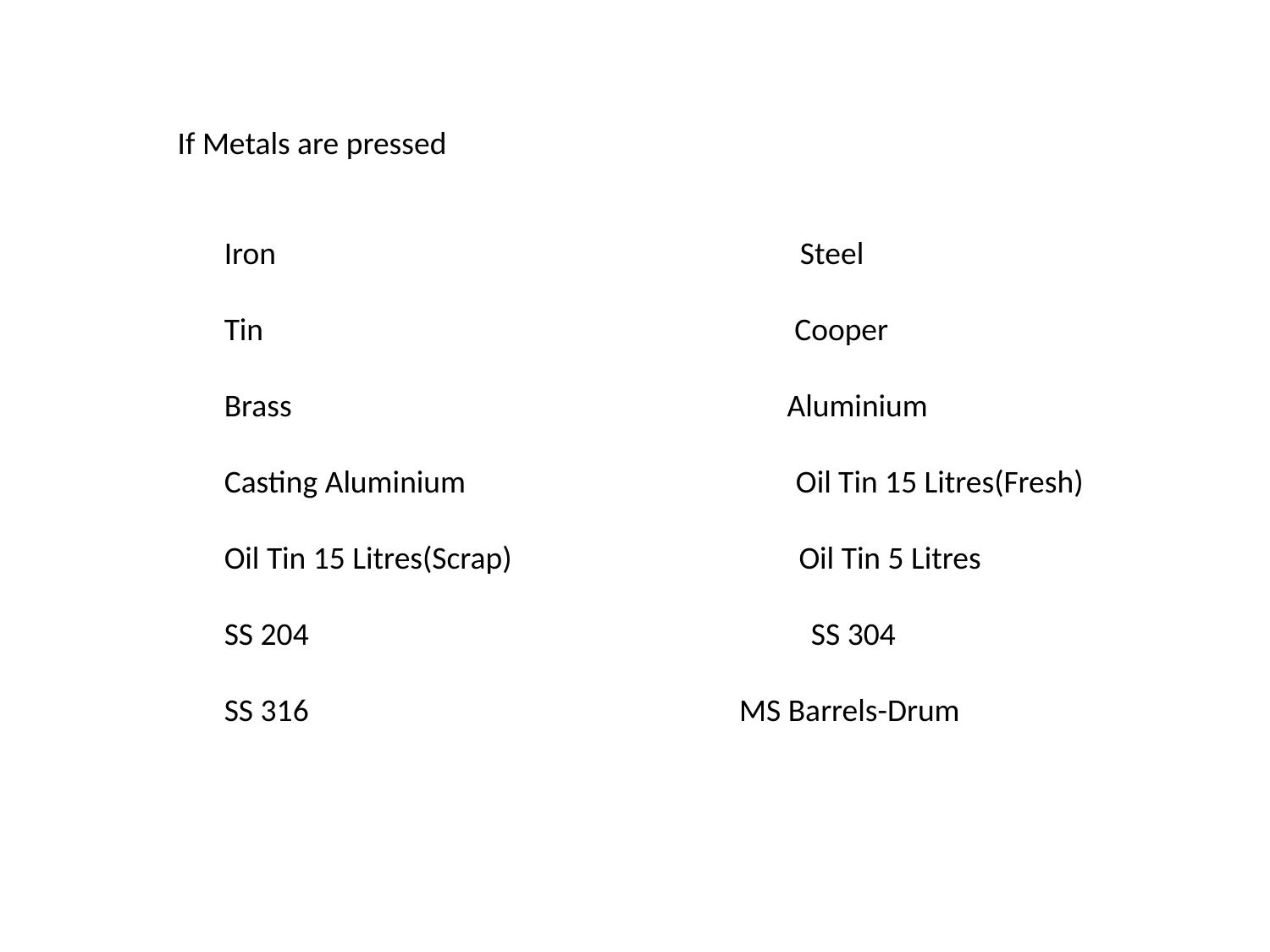

If Metals are pressed
Iron                                                                         Steel

Tin                                                                          Cooper

Brass                                                                     Aluminium

Casting Aluminium                                              Oil Tin 15 Litres(Fresh)

Oil Tin 15 Litres(Scrap)                                        Oil Tin 5 Litres

SS 204                                                                      SS 304

SS 316                                                            MS Barrels-Drum